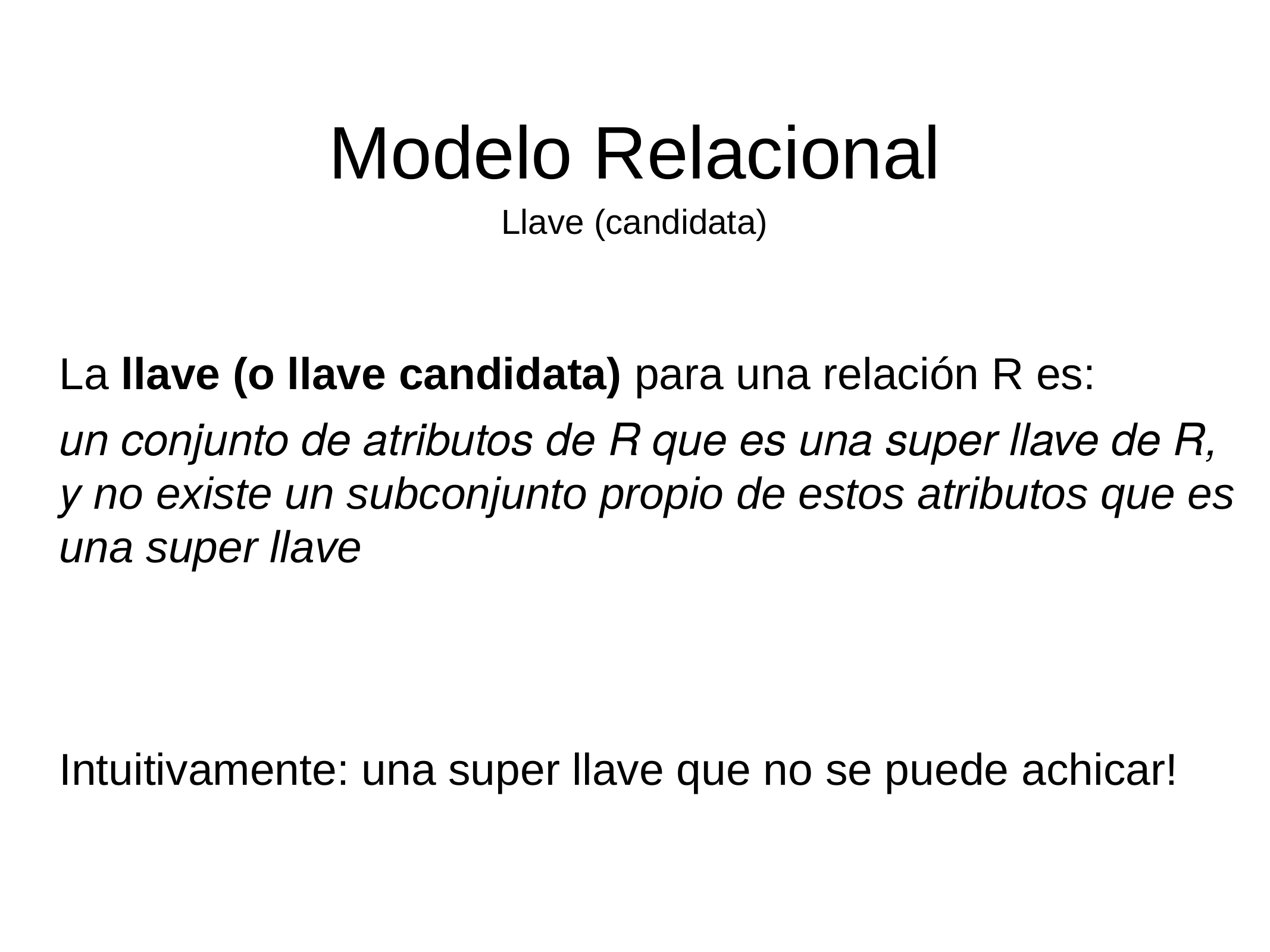

Modelo Relacional
Llave (candidata)
La llave (o llave candidata) para una relación R es:
un conjunto de atributos de R que es una super llave de R, y no existe un subconjunto propio de estos atributos que es una super llave
Intuitivamente: una super llave que no se puede achicar!